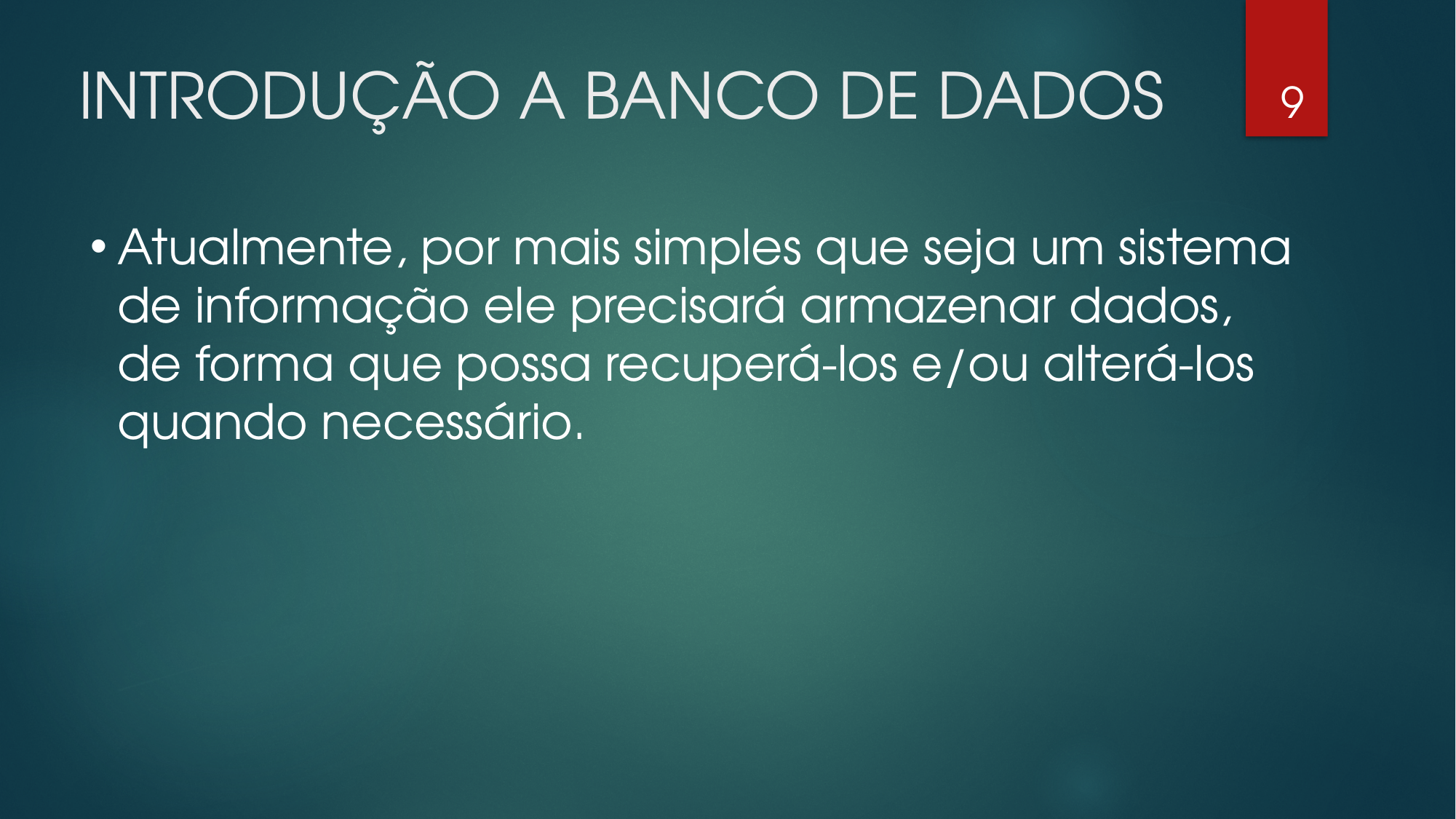

9
# INTRODUÇÃO A BANCO DE DADOS
Atualmente, por mais simples que seja um sistema de informação ele precisará armazenar dados, de forma que possa recuperá-los e/ou alterá-los quando necessário.